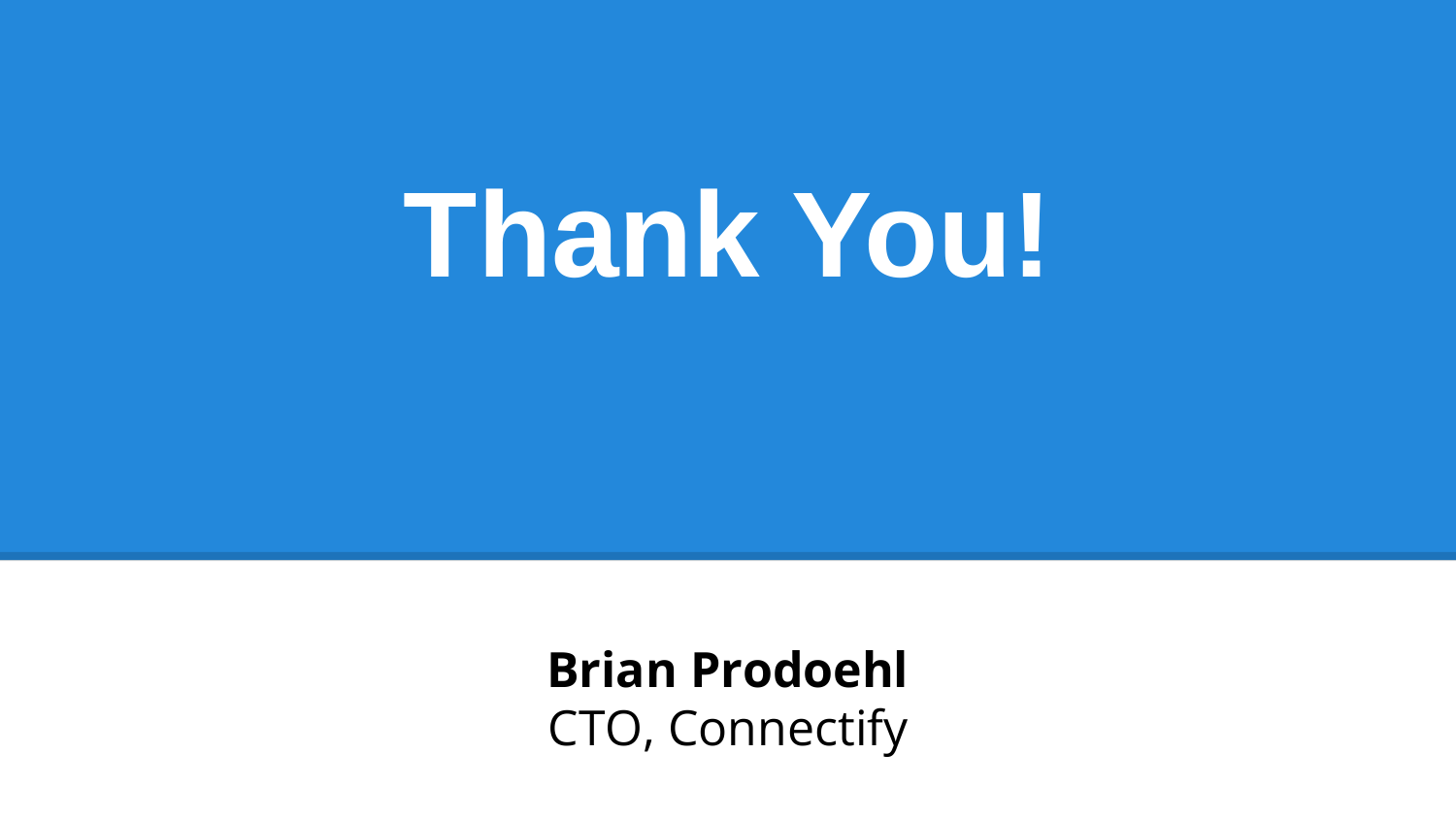

# Thank You!
Brian Prodoehl
CTO, Connectify